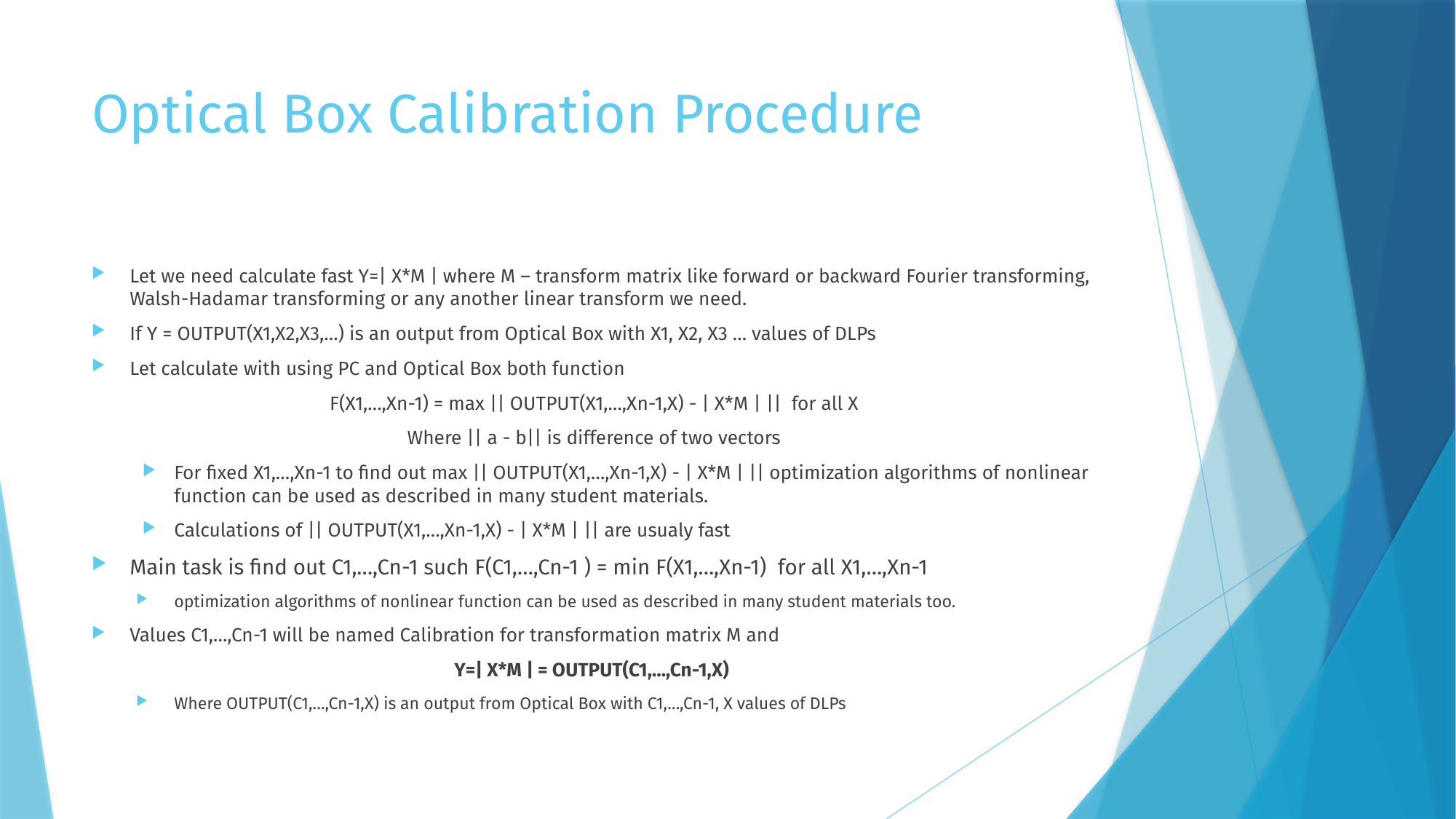

# Optical Box Calibration Procedure
Let we need calculate fast Y=| X*M | where M – transform matrix like forward or backward Fourier transforming, Walsh-Hadamar transforming or any another linear transform we need.
If Y = OUTPUT(X1,X2,X3,…) is an output from Optical Box with X1, X2, X3 … values of DLPs
Let calculate with using PC and Optical Box both function
F(X1,…,Xn-1) = max || OUTPUT(X1,…,Xn-1,X) - | X*M | ||  for all X
Where || a - b|| is difference of two vectors
For fixed X1,…,Xn-1 to find out max || OUTPUT(X1,…,Xn-1,X) - | X*M | || optimization algorithms of nonlinear function can be used as described in many student materials.
Calculations of || OUTPUT(X1,…,Xn-1,X) - | X*M | || are usualy fast
Main task is find out C1,…,Cn-1 such F(C1,…,Cn-1 ) = min F(X1,…,Xn-1)  for all X1,…,Xn-1
optimization algorithms of nonlinear function can be used as described in many student materials too.
Values C1,…,Cn-1 will be named Calibration for transformation matrix M and
Y=| X*M | = OUTPUT(C1,…,Cn-1,X)
Where OUTPUT(C1,…,Cn-1,X) is an output from Optical Box with C1,…,Cn-1, X values of DLPs